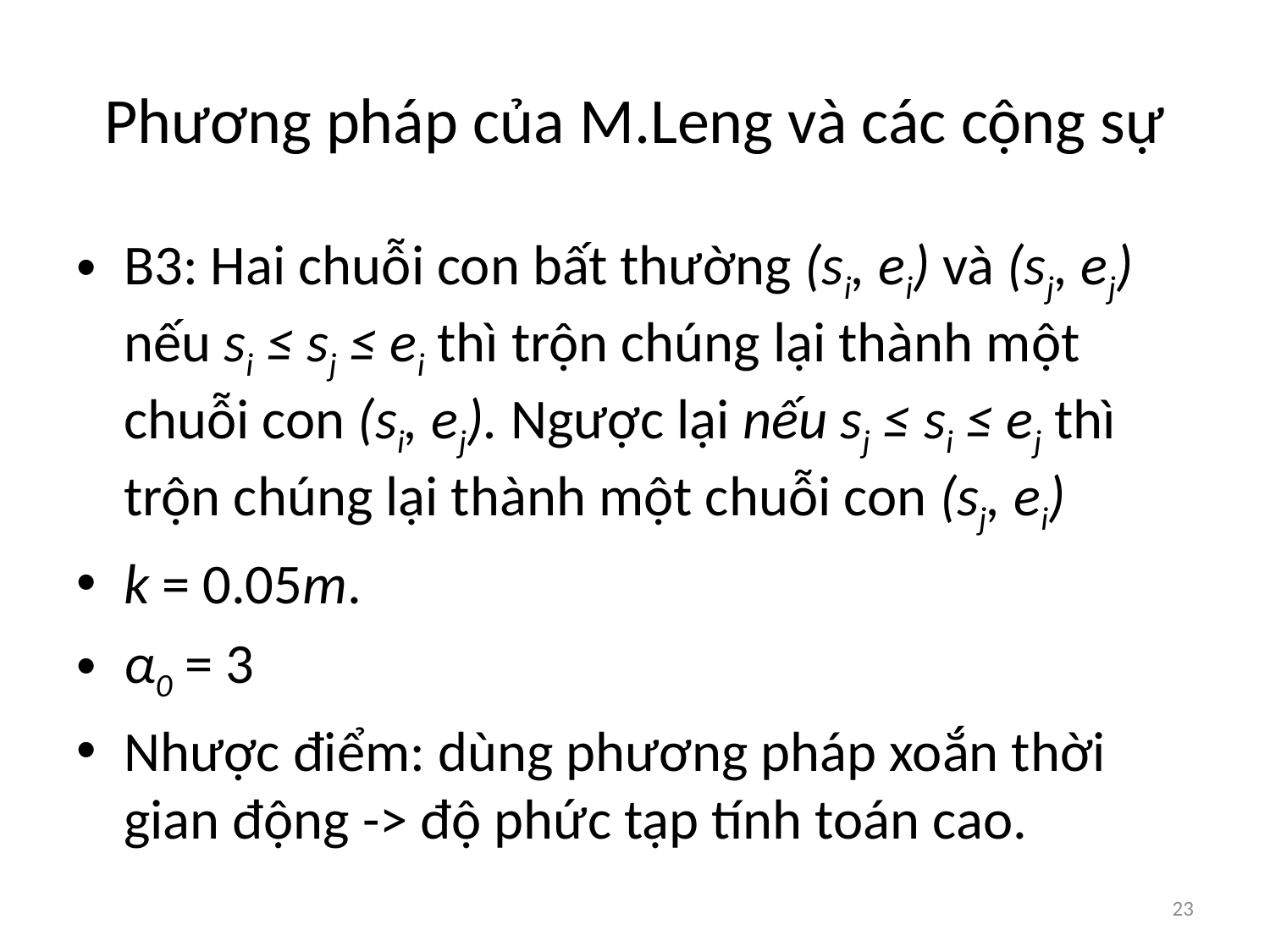

# Phương pháp của M.Leng và các cộng sự
B3: Hai chuỗi con bất thường (si, ei) và (sj, ej) nếu si ≤ sj ≤ ei thì trộn chúng lại thành một chuỗi con (si, ej). Ngược lại nếu sj ≤ si ≤ ej thì trộn chúng lại thành một chuỗi con (sj, ei)
k = 0.05m.
α0­ = 3
Nhược điểm: dùng phương pháp xoắn thời gian động -> độ phức tạp tính toán cao.
23